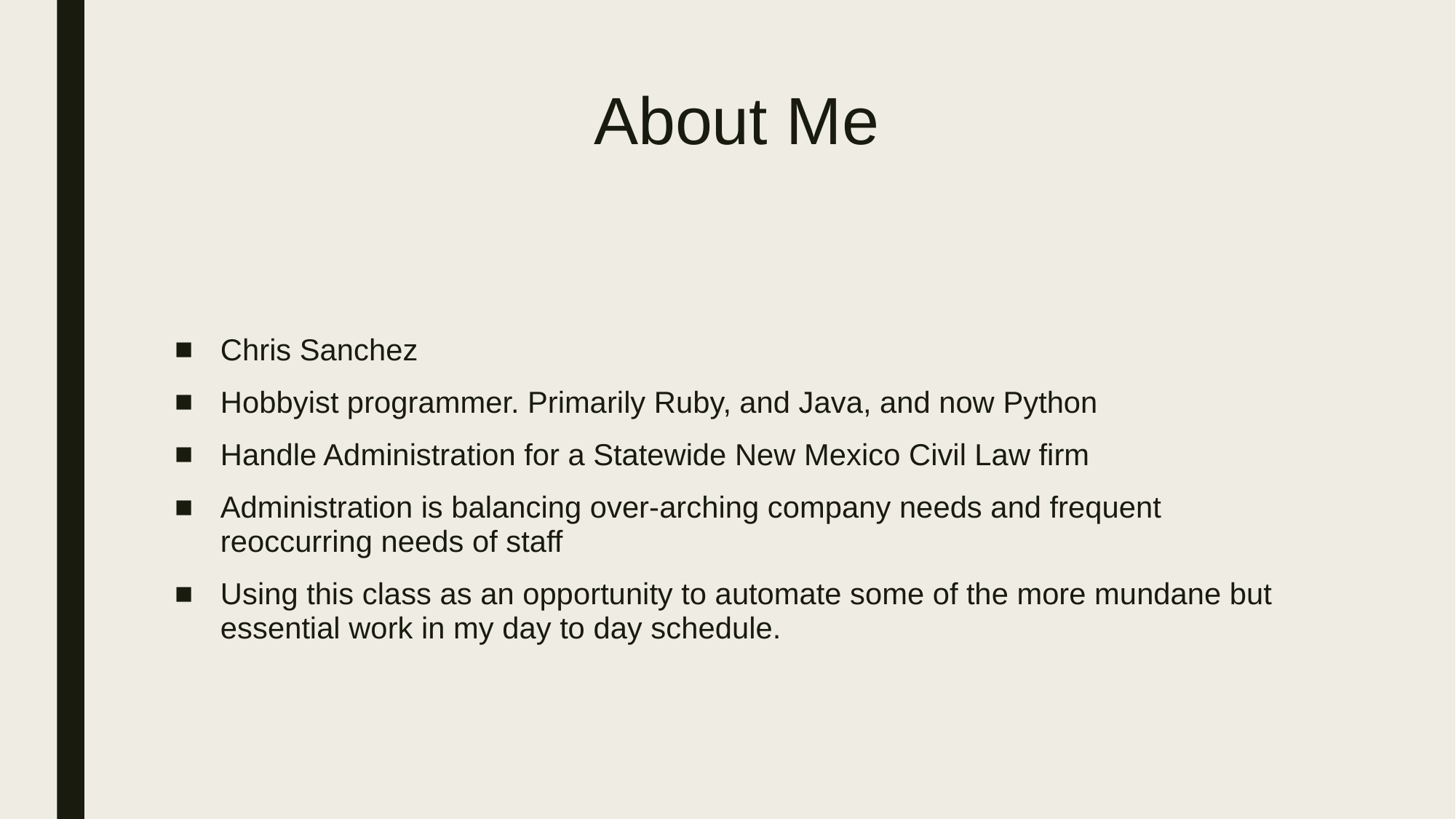

# About Me

Chris Sanchez
Hobbyist programmer. Primarily Ruby, and Java, and now Python
Handle Administration for a Statewide New Mexico Civil Law firm
Administration is balancing over-arching company needs and frequent reoccurring needs of staff
Using this class as an opportunity to automate some of the more mundane but essential work in my day to day schedule.